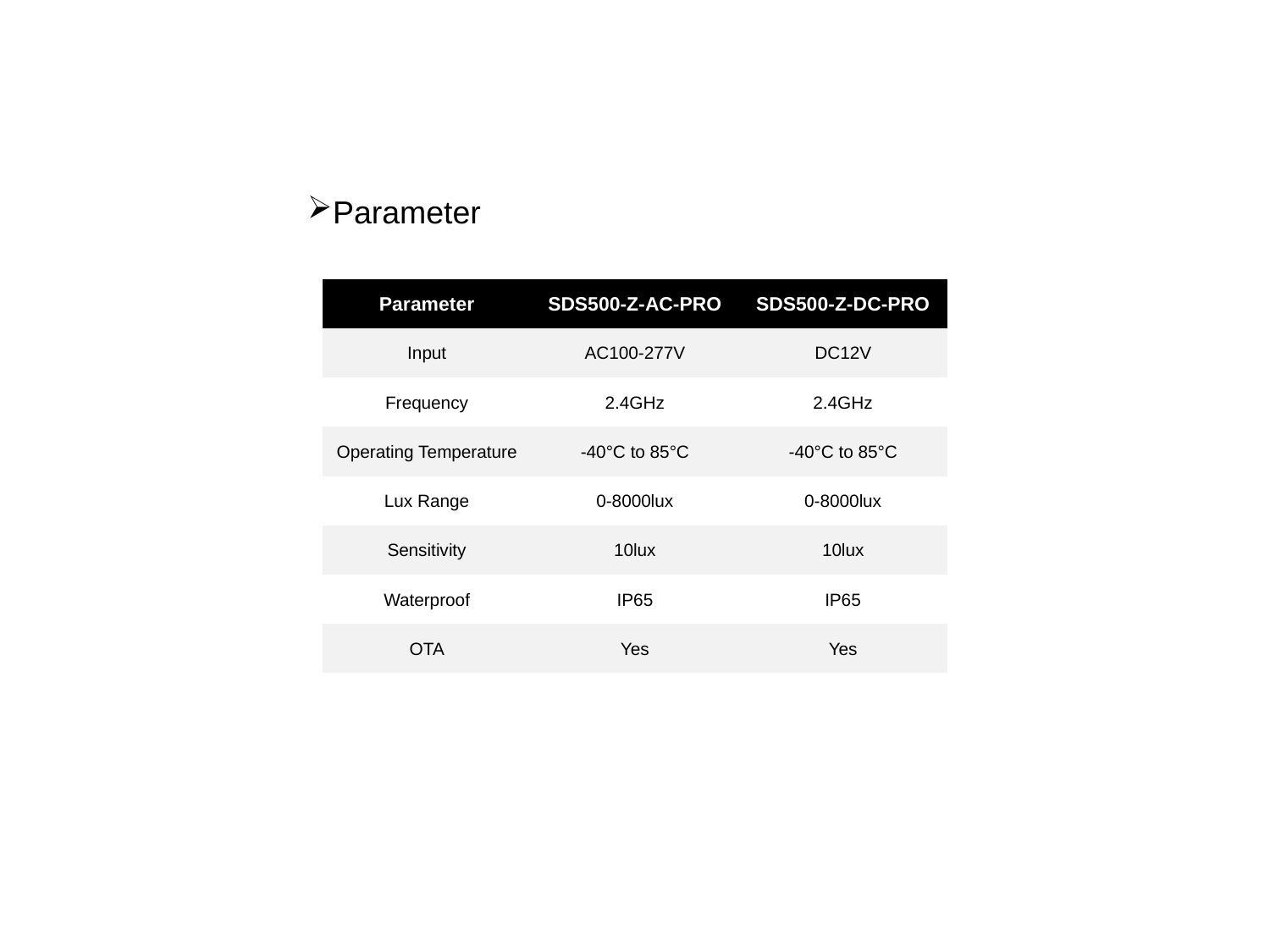

Parameter
| Parameter | SDS500-Z-AC-PRO | SDS500-Z-DC-PRO |
| --- | --- | --- |
| Input | AC100-277V | DC12V |
| Frequency | 2.4GHz | 2.4GHz |
| Operating Temperature | -40°C to 85°C | -40°C to 85°C |
| Lux Range | 0-8000lux | 0-8000lux |
| Sensitivity | 10lux | 10lux |
| Waterproof | IP65 | IP65 |
| OTA | Yes | Yes |